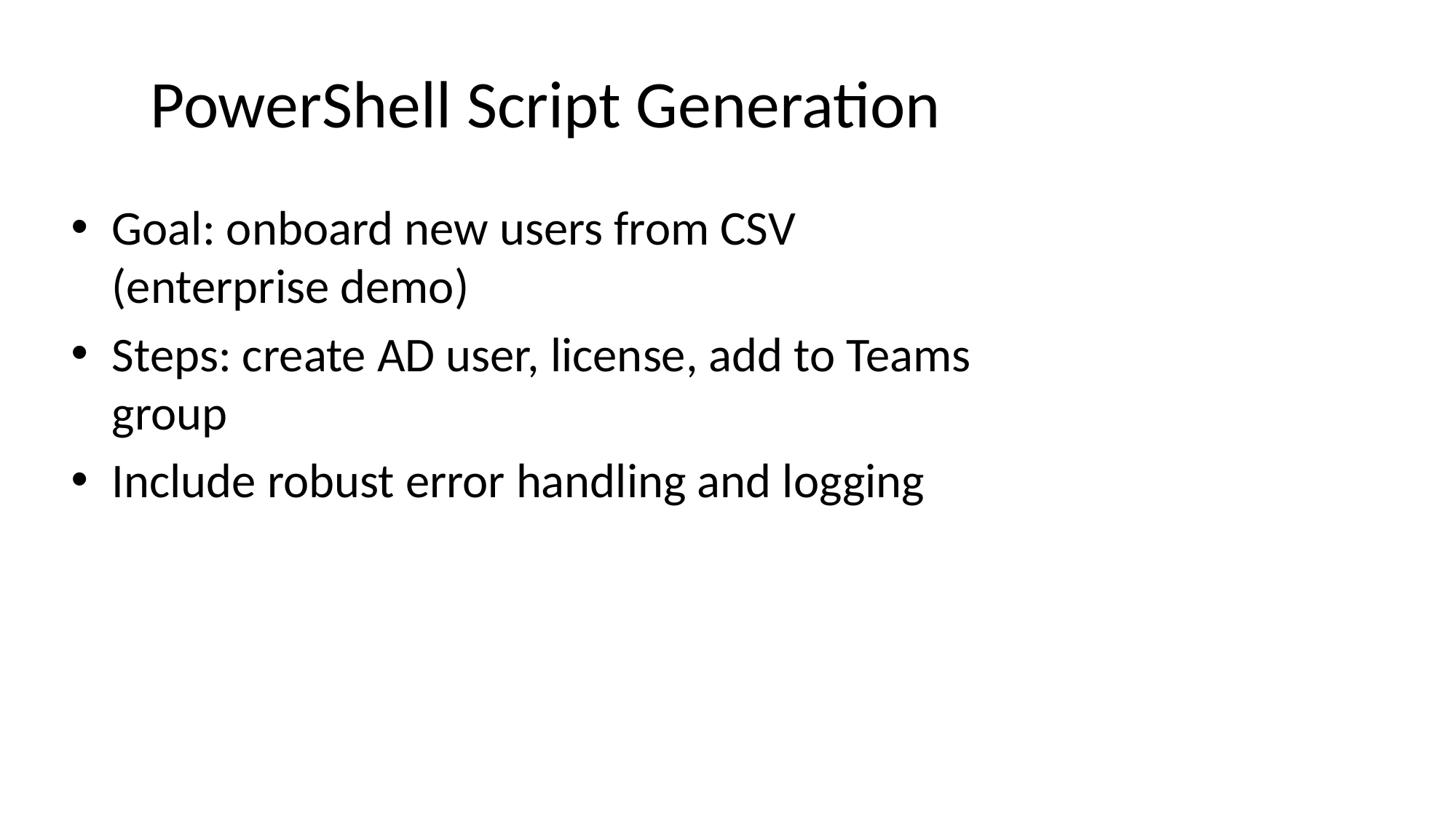

# PowerShell Script Generation
Goal: onboard new users from CSV (enterprise demo)
Steps: create AD user, license, add to Teams group
Include robust error handling and logging